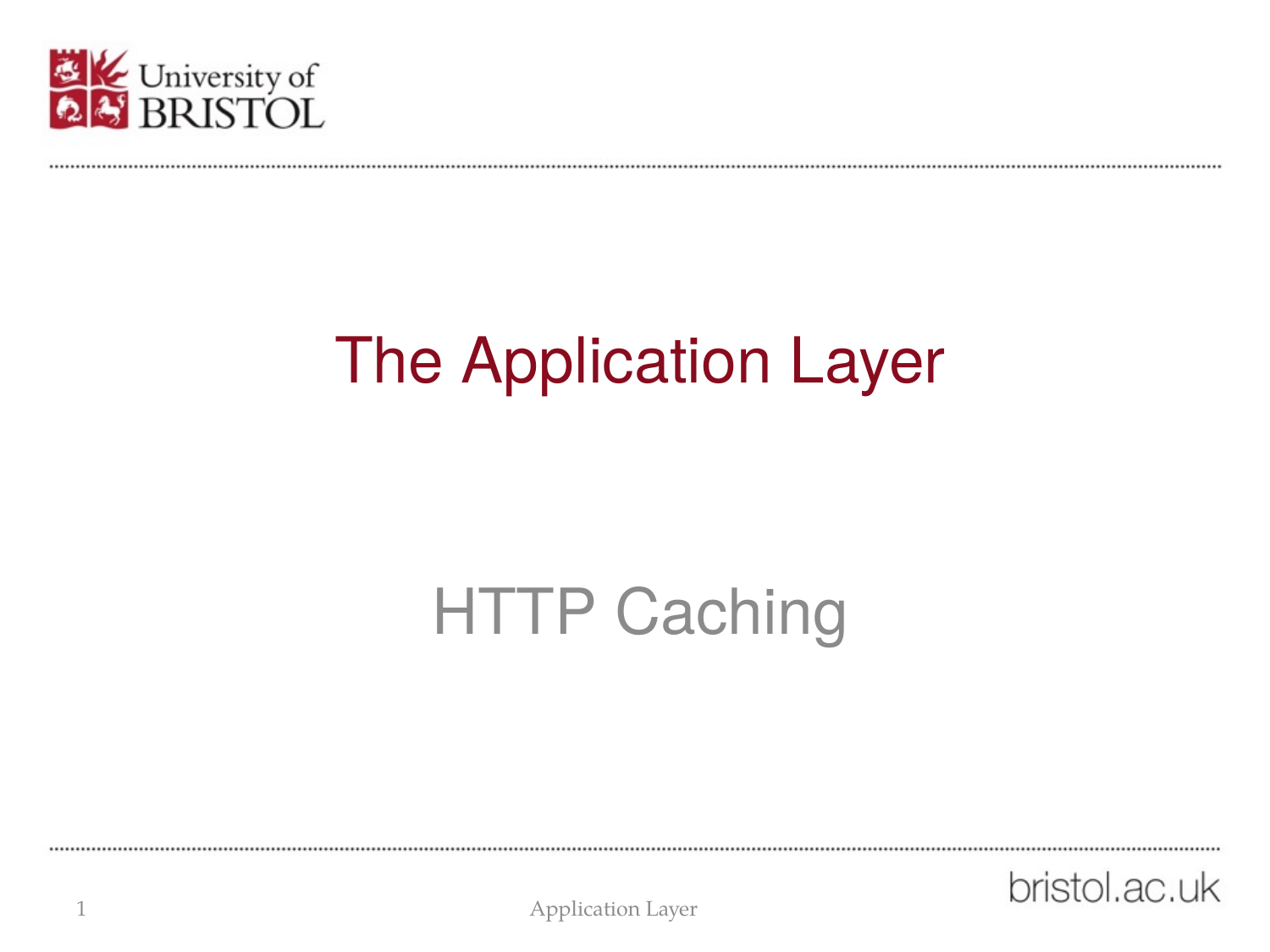

# The Application Layer
HTTP Caching
1
Application Layer